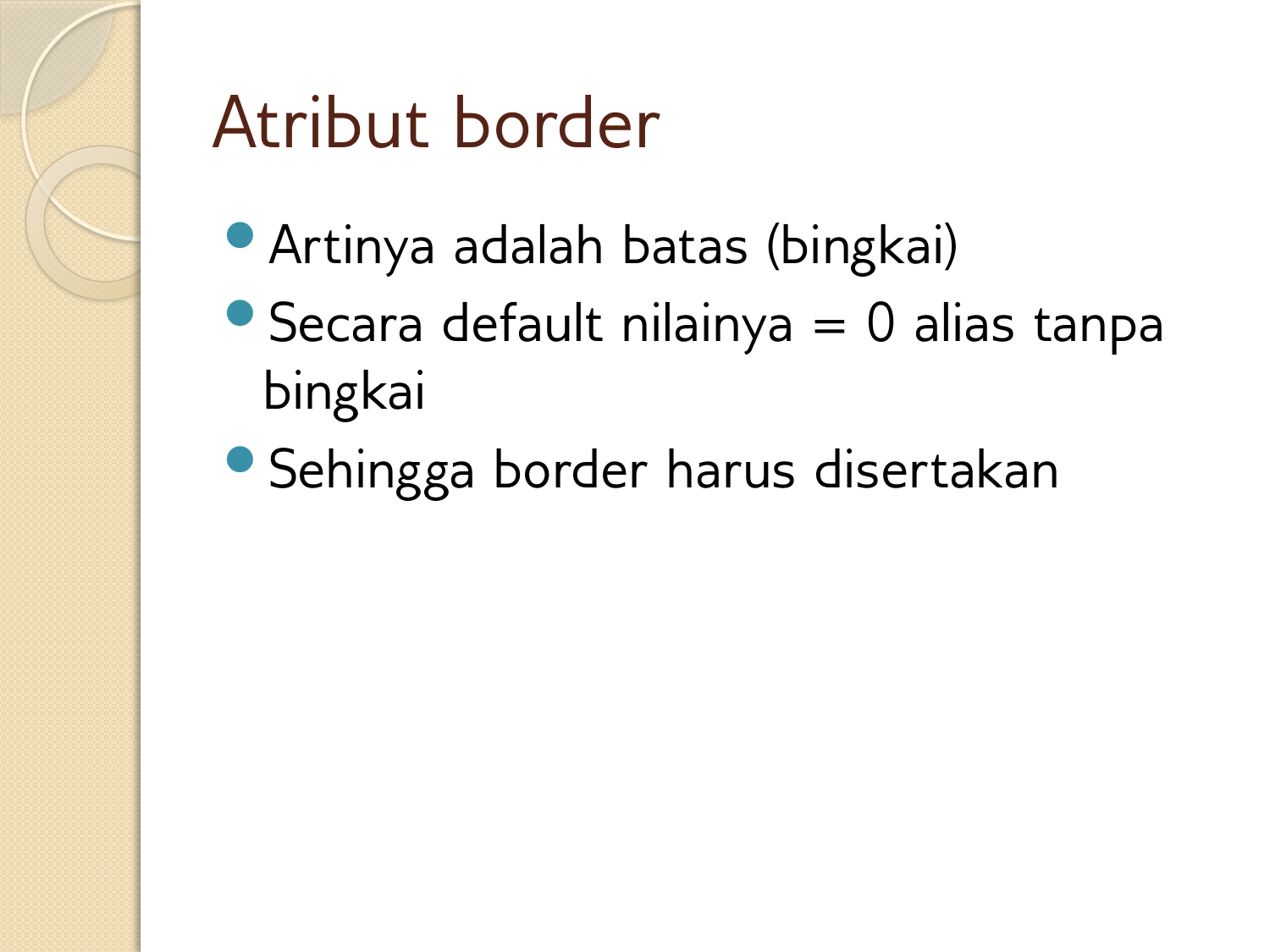

# Atribut border
Artinya adalah batas (bingkai)
Secara default nilainya = 0 alias tanpa bingkai
Sehingga border harus disertakan